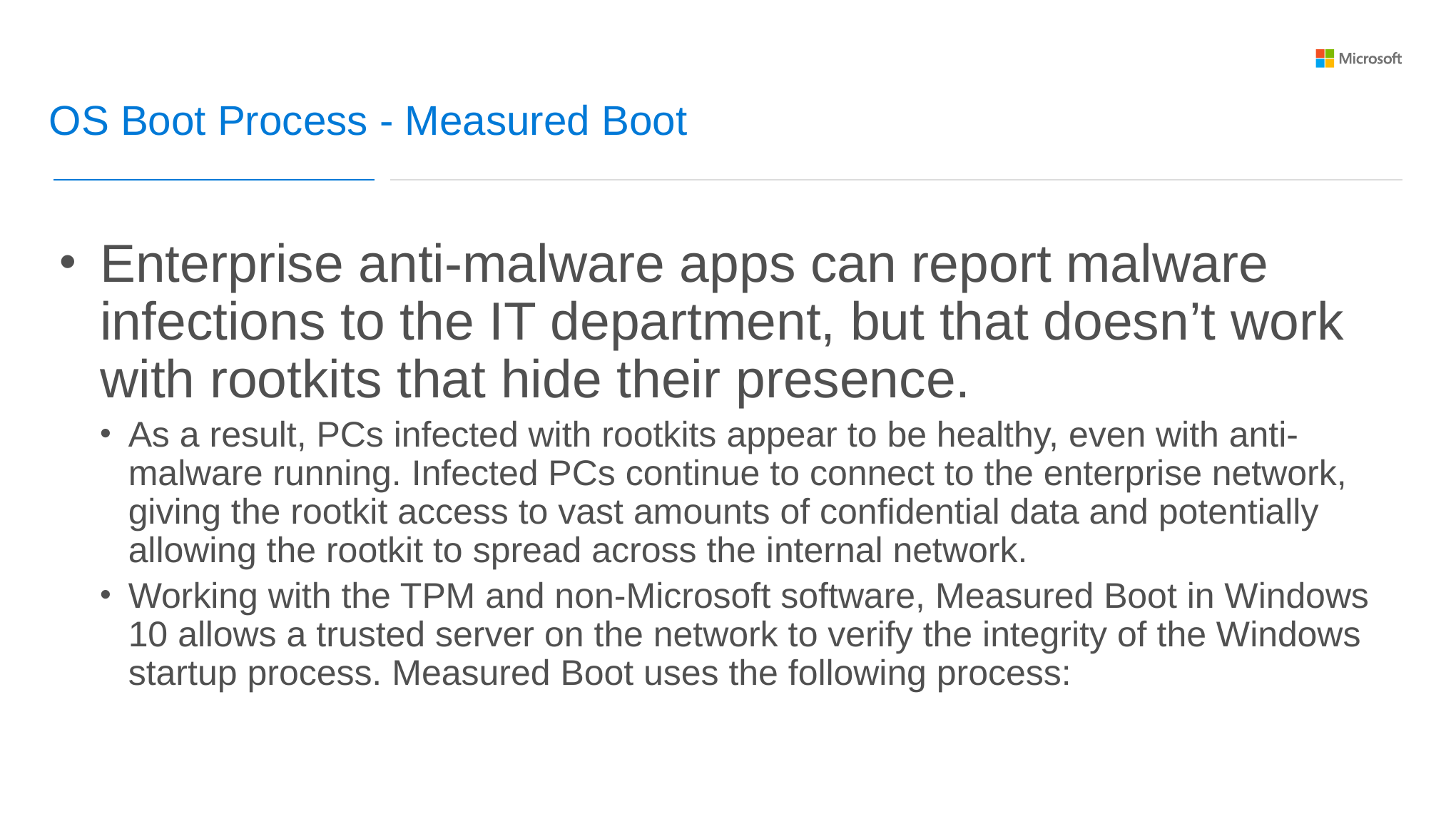

OS Boot Process - Measured Boot

Enterprise anti-malware apps can report malware infections to the IT department, but that doesn’t work with rootkits that hide their presence.
As a result, PCs infected with rootkits appear to be healthy, even with anti-malware running. Infected PCs continue to connect to the enterprise network, giving the rootkit access to vast amounts of confidential data and potentially allowing the rootkit to spread across the internal network.
Working with the TPM and non-Microsoft software, Measured Boot in Windows 10 allows a trusted server on the network to verify the integrity of the Windows startup process. Measured Boot uses the following process: